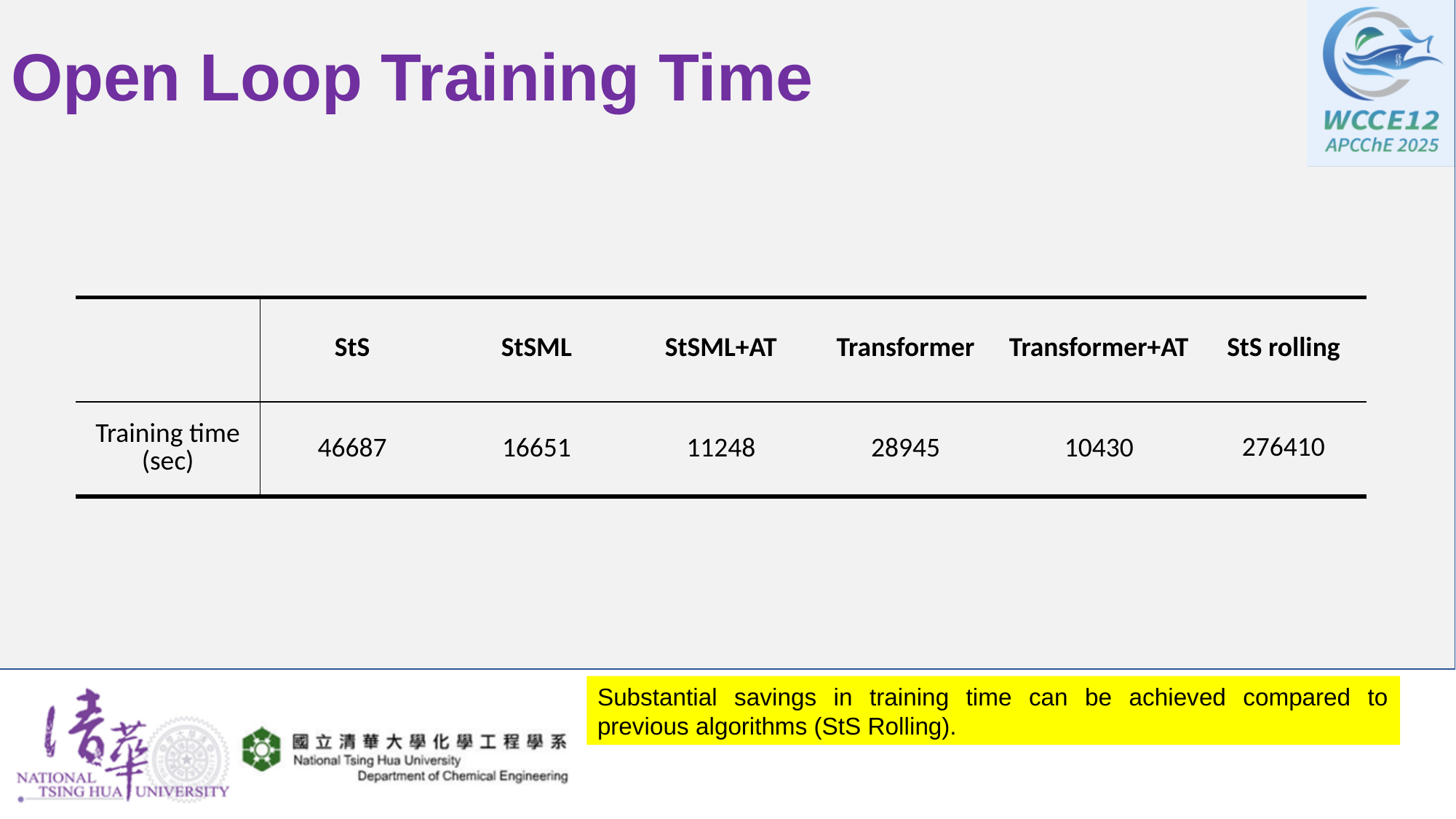

# Open Loop Training Time

|  | StS | StSML | StSML+AT | Transformer | Transformer+AT | StS rolling |
| --- | --- | --- | --- | --- | --- | --- |
| Training time (sec) | 46687 | 16651 | 11248 | 28945 | 10430 | 276410 |
Substantial savings in training time can be achieved compared to previous algorithms (StS Rolling).
15